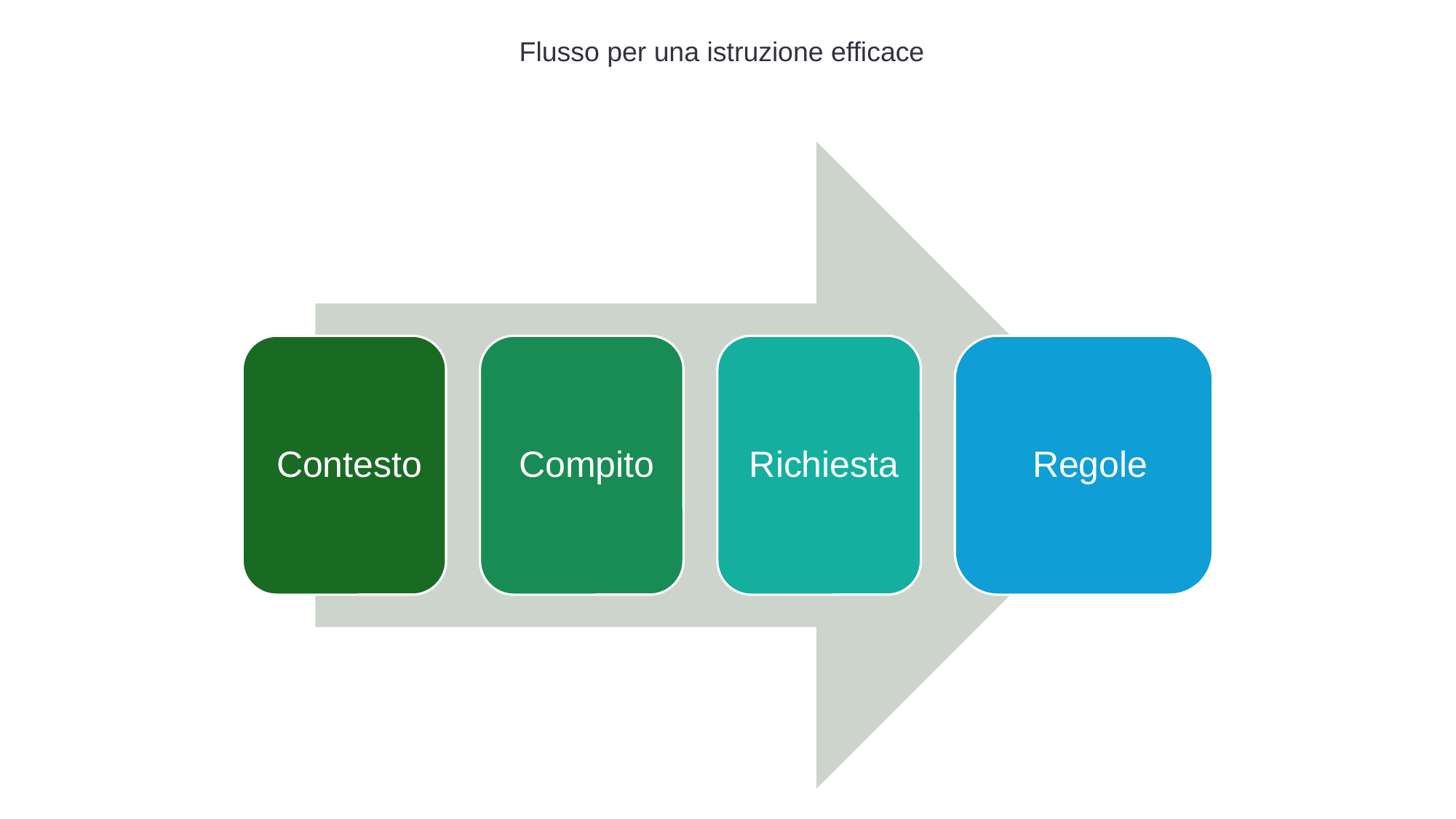

Flusso per una istruzione efficace
Contesto
Compito
Richiesta
Regole